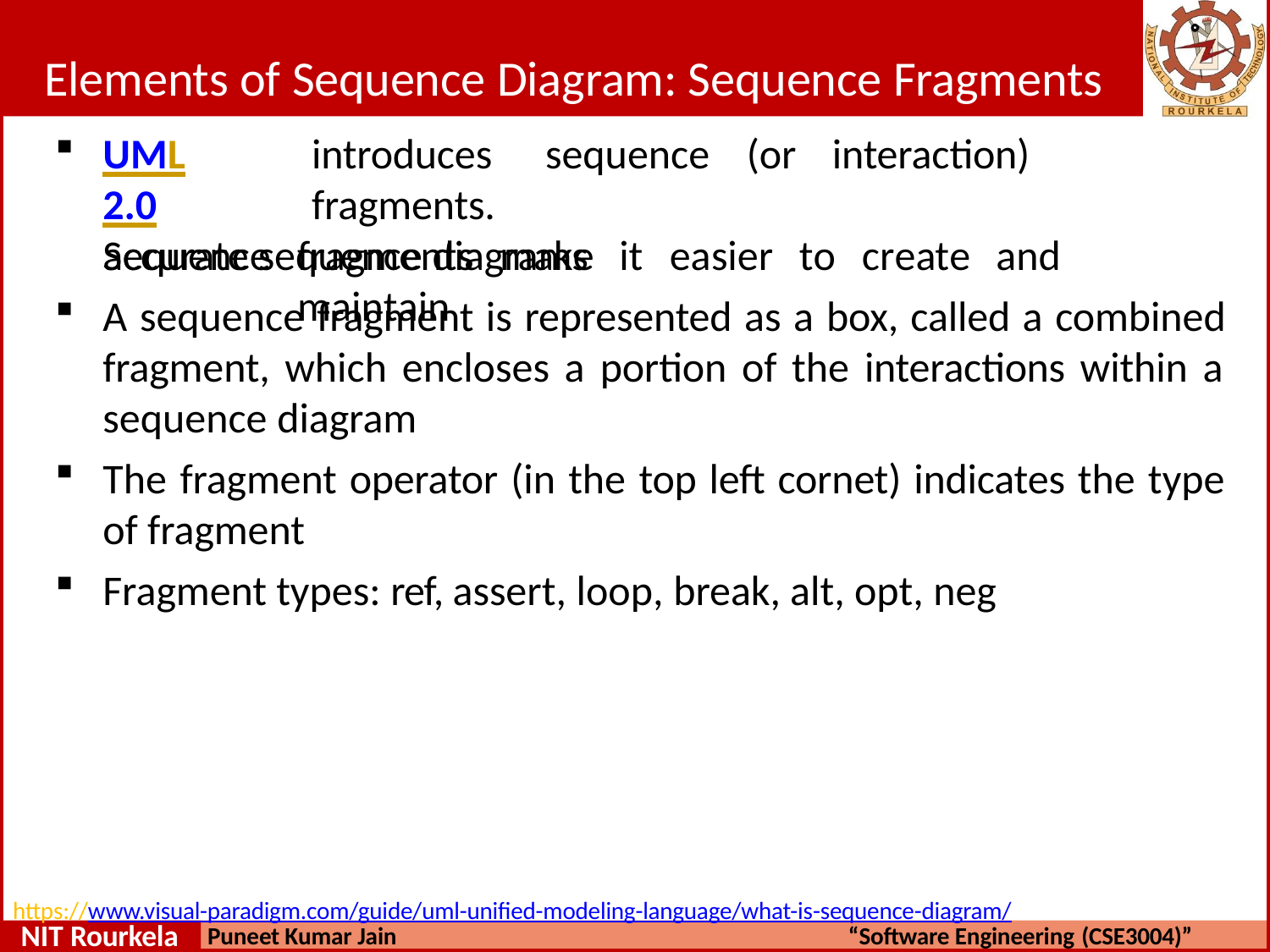

# Elements of Sequence Diagram: Sequence Fragments
UML	2.0
Sequence
introduces	sequence	(or	interaction)	fragments.
fragments	make	it	easier	to	create	and	maintain
accurate sequence diagrams
A sequence fragment is represented as a box, called a combined  fragment, which encloses a portion of the interactions within a  sequence diagram
The fragment operator (in the top left cornet) indicates the type  of fragment
Fragment types: ref, assert, loop, break, alt, opt, neg
https://www.visual-paradigm.com/guide/uml-unified-modeling-language/what-is-sequence-diagram/
NIT Rourkela
Puneet Kumar Jain
“Software Engineering (CSE3004)”